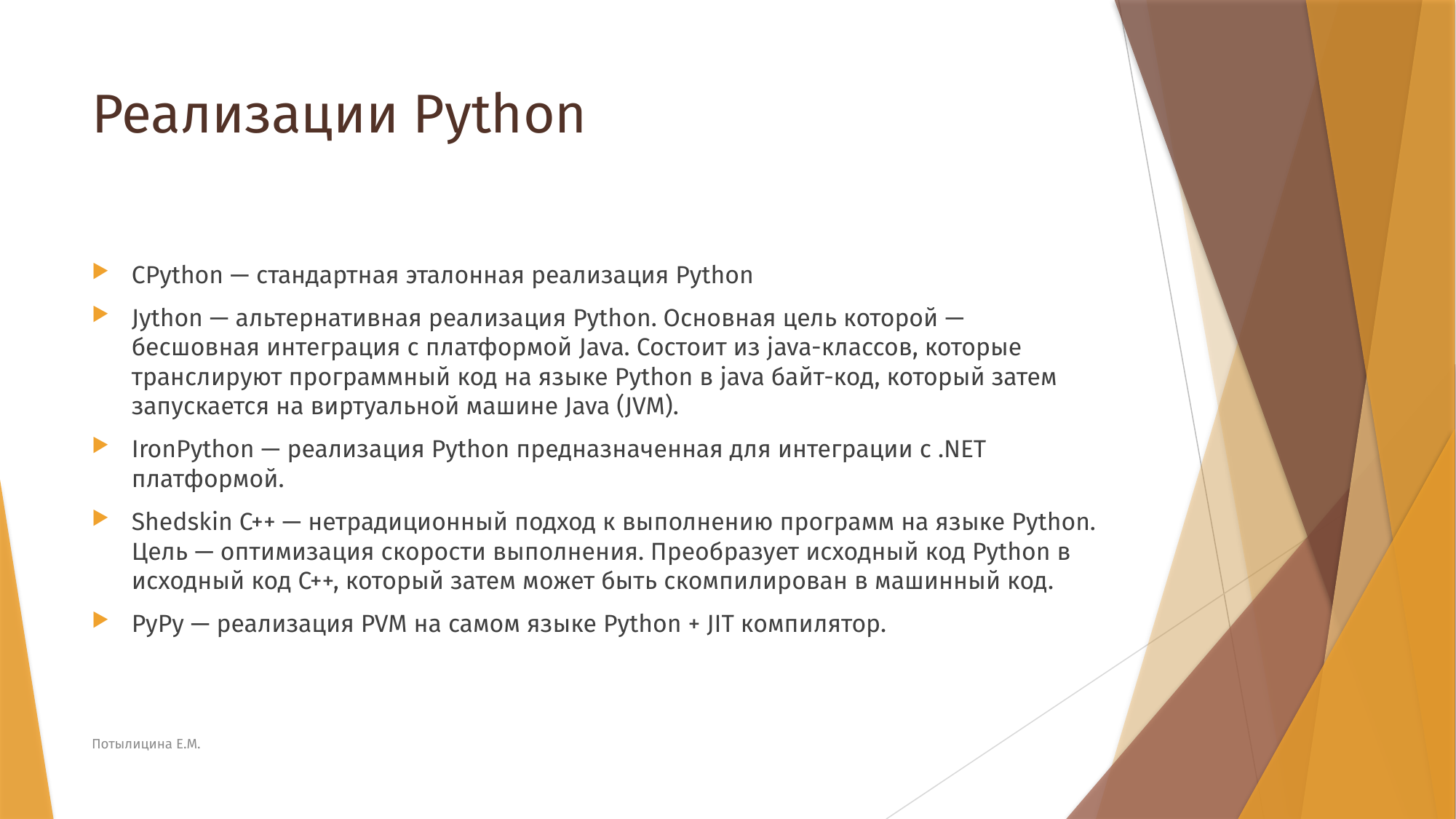

# Реализации Python

CPython — стандартная эталонная реализация Python
Jython — альтернативная реализация Python. Основная цель которой — бесшовная интеграция с платформой Java. Состоит из java-классов, которые транслируют программный код на языке Python в java байт-код, который затем запускается на виртуальной машине Java (JVM).
IronPython — реализация Python предназначенная для интеграции с .NET платформой.
Shedskin C++ — нетрадиционный подход к выполнению программ на языке Python. Цель — оптимизация скорости выполнения. Преобразует исходный код Python в исходный код C++, который затем может быть скомпилирован в машинный код.
PyPy — реализация PVM на самом языке Python + JIT компилятор.
Потылицина Е.М.